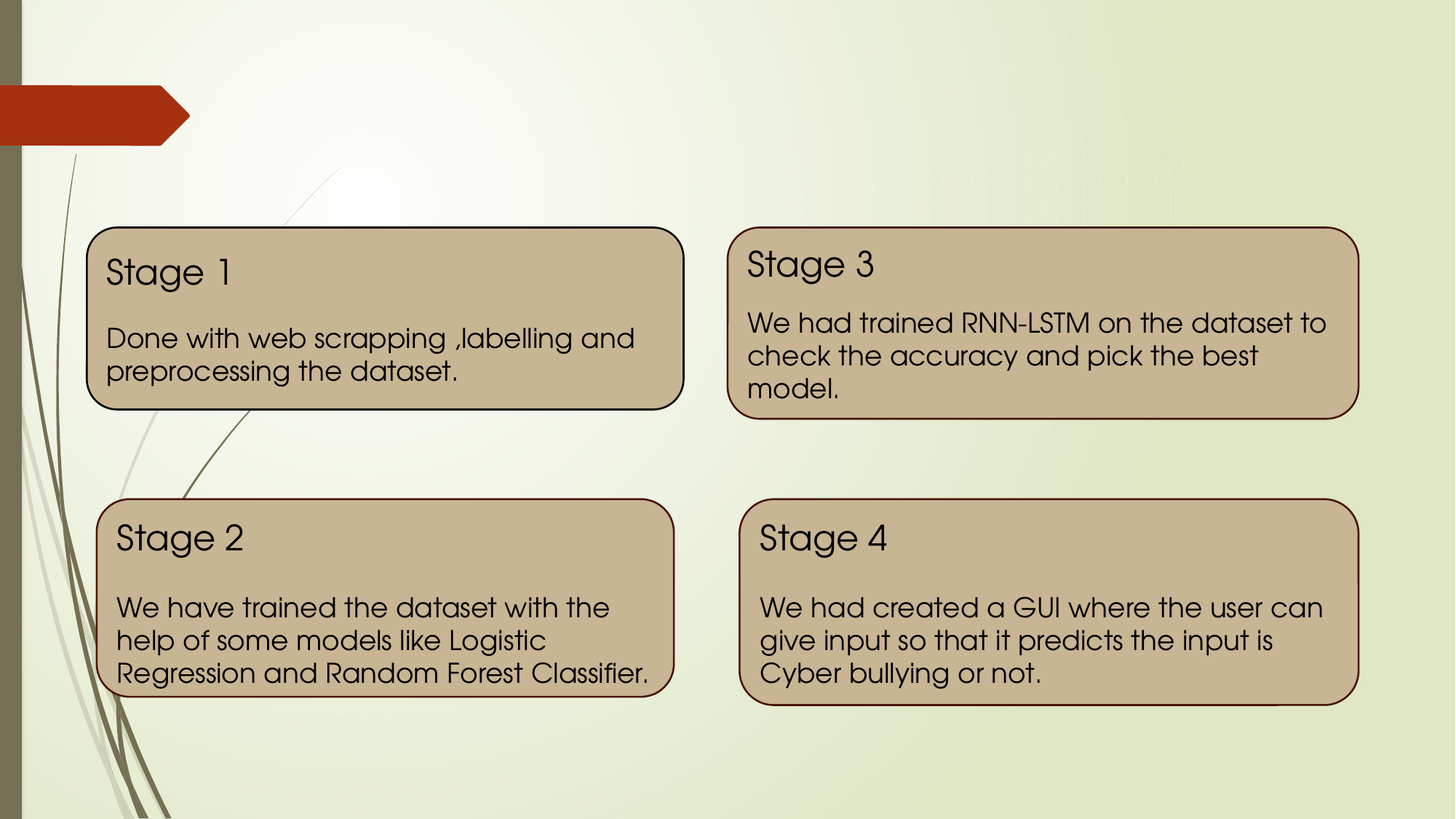

Stage 1

Done with web scrapping ,labelling and preprocessing the dataset.
Stage 3

We had trained RNN-LSTM on the dataset to check the accuracy and pick the best model.

Stage 2

We have trained the dataset with the help of some models like Logistic Regression and Random Forest Classifier.

Stage 4

We had created a GUI where the user can give input so that it predicts the input is Cyber bullying or not.